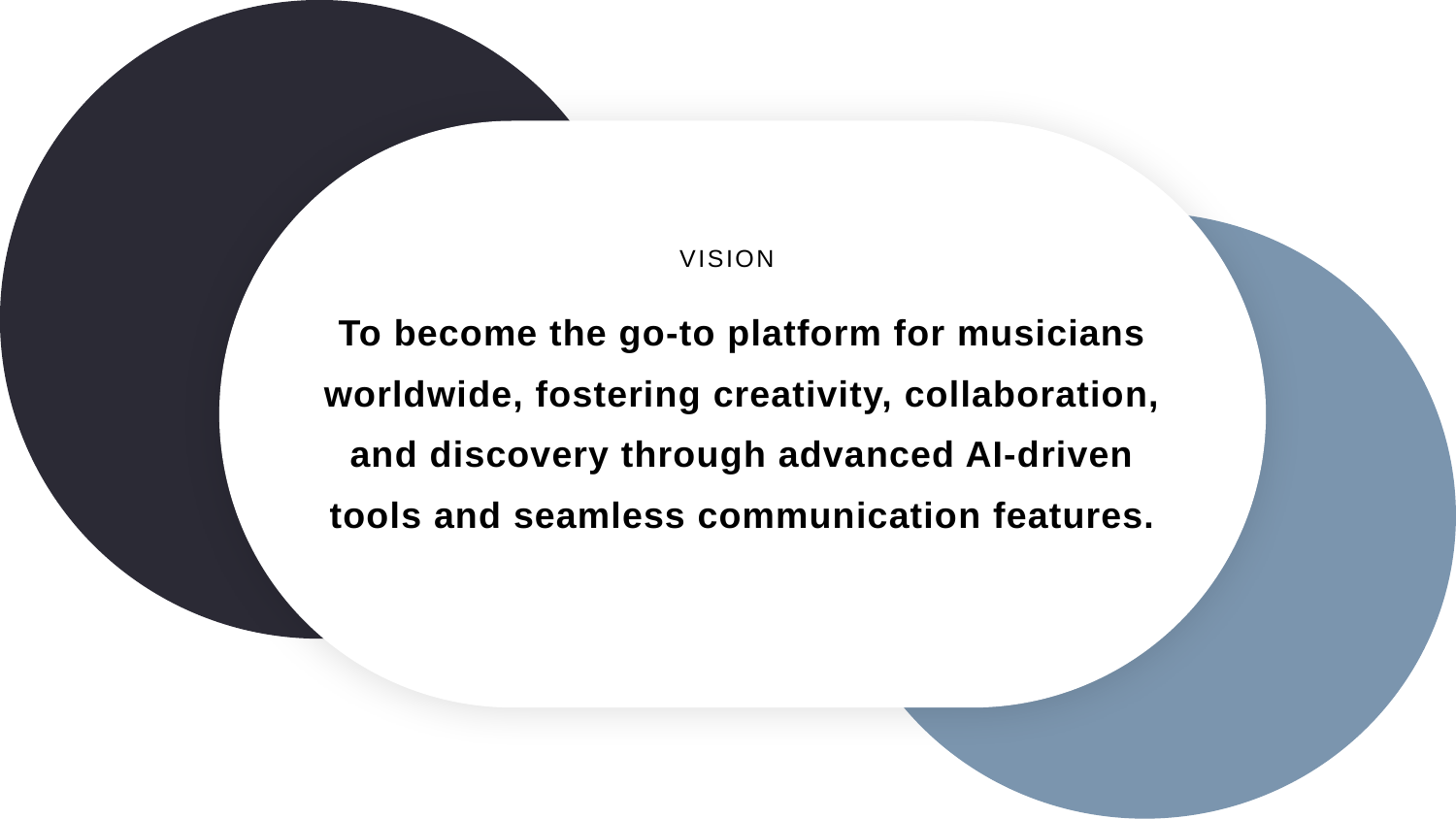

VISION
To become the go-to platform for musicians worldwide, fostering creativity, collaboration, and discovery through advanced AI-driven tools and seamless communication features.